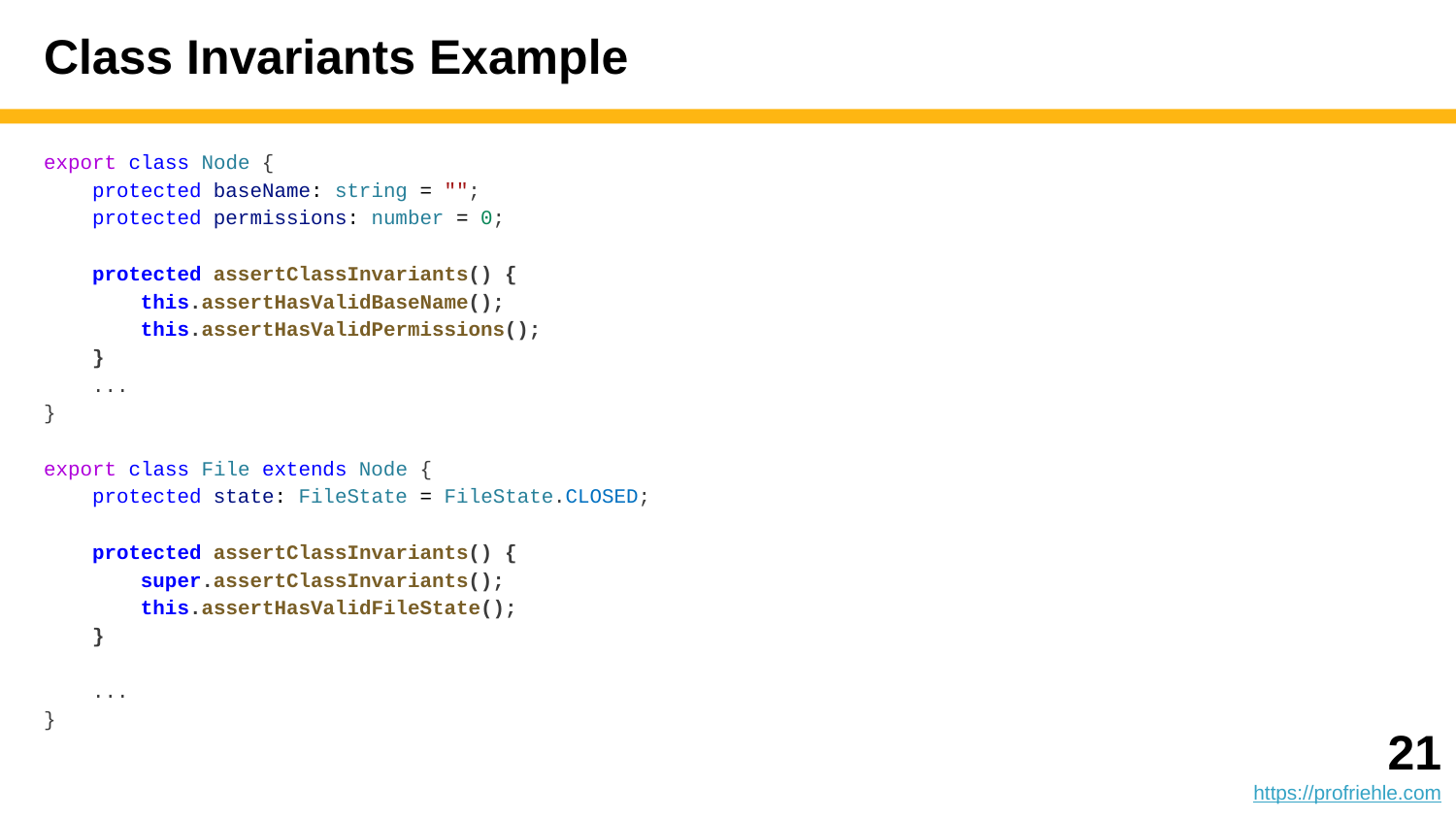

# Class Invariants Example
export class Node {
    protected baseName: string = "";
    protected permissions: number = 0;

    protected assertClassInvariants() {
        this.assertHasValidBaseName();
        this.assertHasValidPermissions();
    }
    ...
}

export class File extends Node {
    protected state: FileState = FileState.CLOSED;

    protected assertClassInvariants() {
        super.assertClassInvariants();
        this.assertHasValidFileState();
    }

    ...
}

21
https://profriehle.com